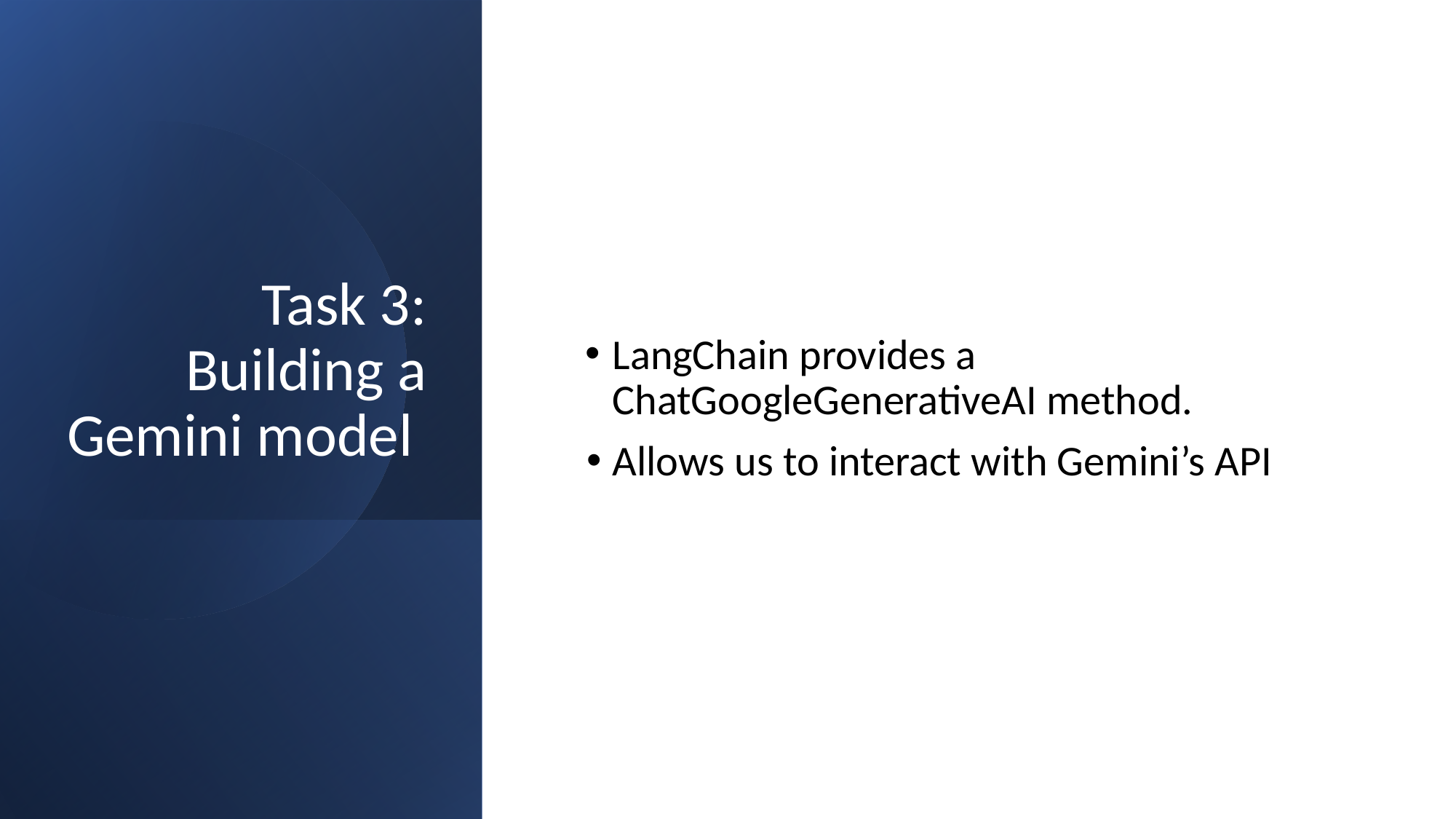

# Task 3: Building a Gemini model
LangChain provides a ChatGoogleGenerativeAI method.
Allows us to interact with Gemini’s API